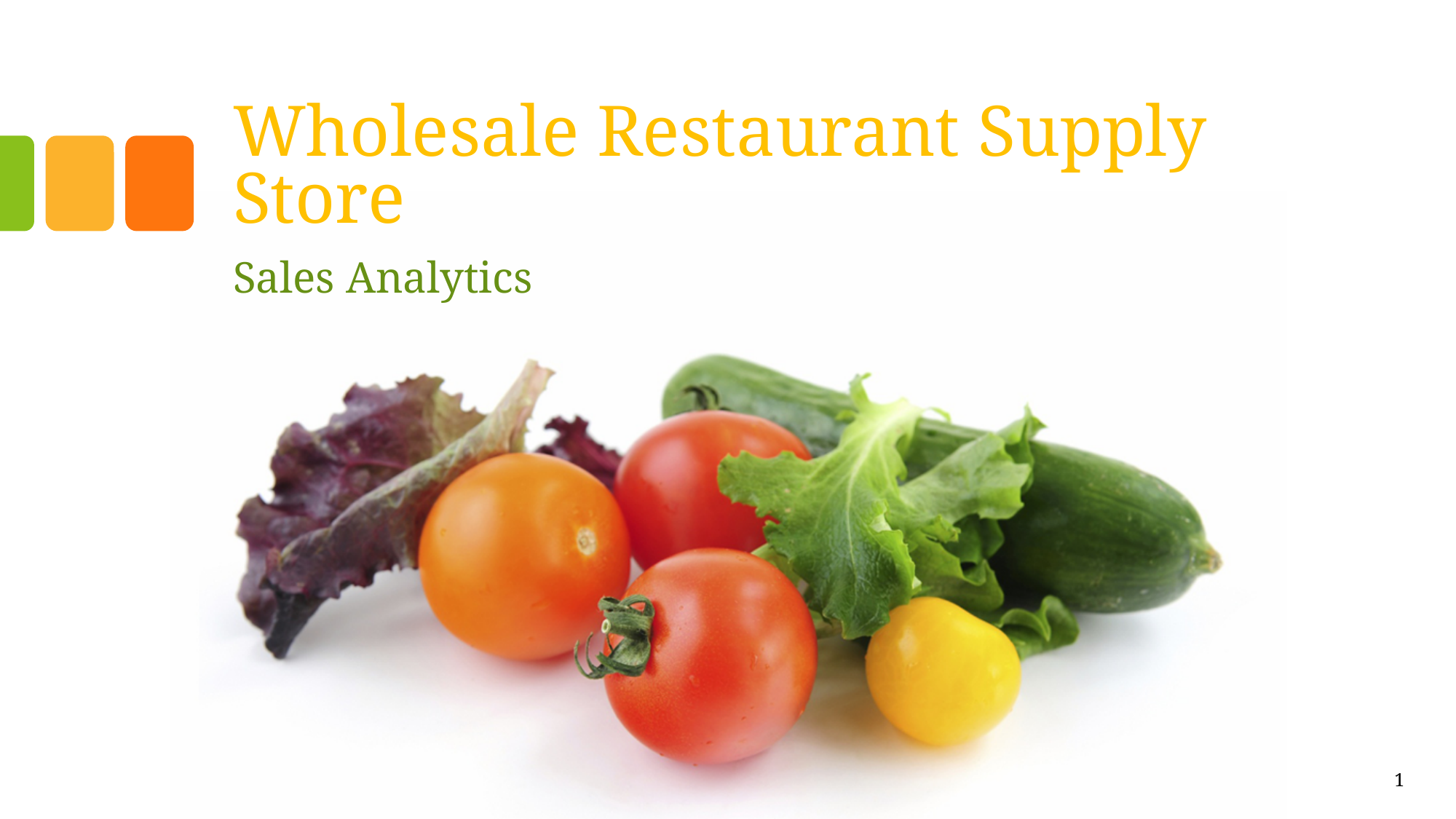

# Wholesale Restaurant Supply Store
Sales Analytics
1